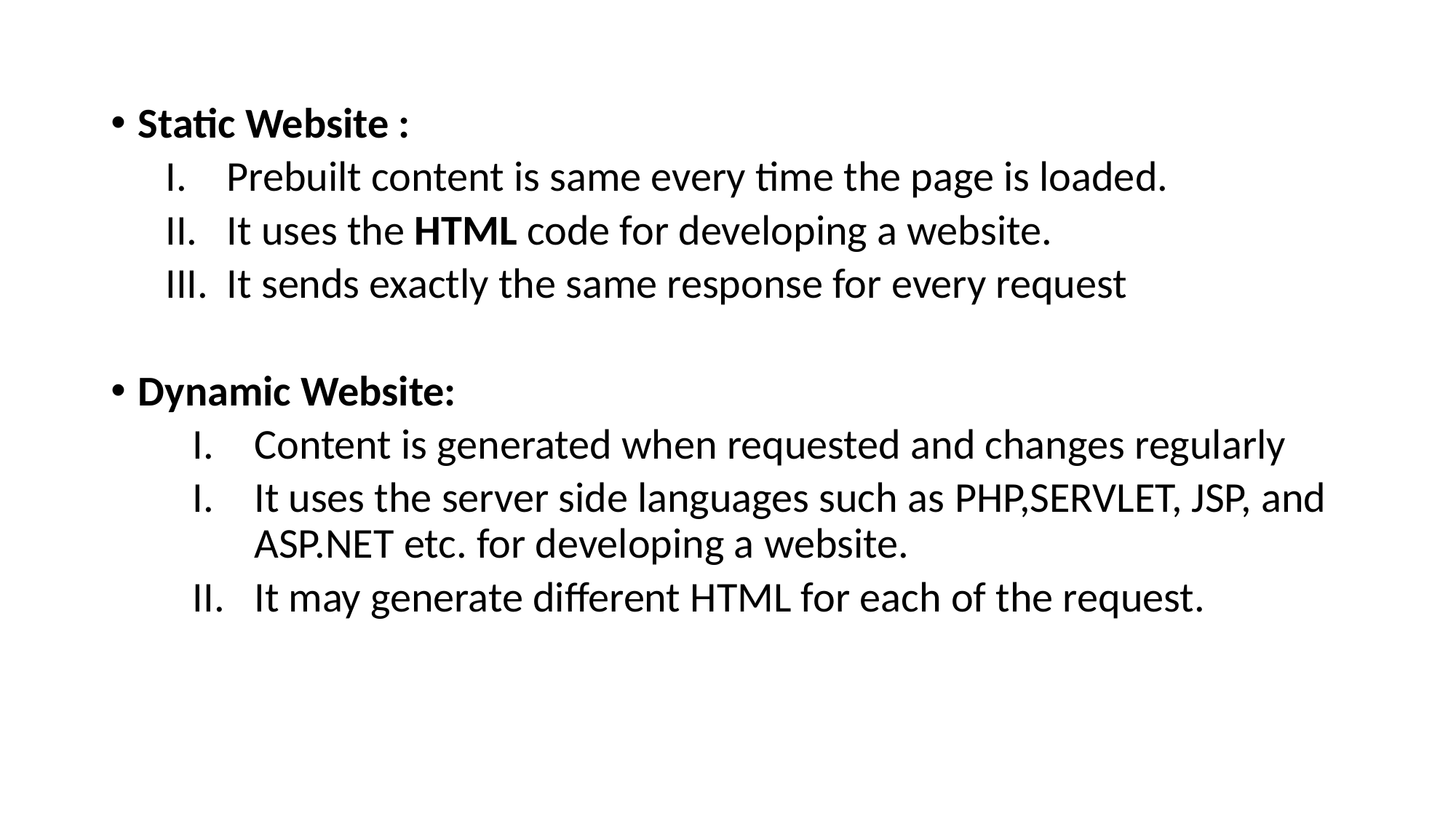

Static Website :
Prebuilt content is same every time the page is loaded.
It uses the HTML code for developing a website.
It sends exactly the same response for every request

Dynamic Website:
Content is generated when requested and changes regularly
It uses the server side languages such as PHP,SERVLET, JSP, and ASP.NET etc. for developing a website.
It may generate different HTML for each of the request.